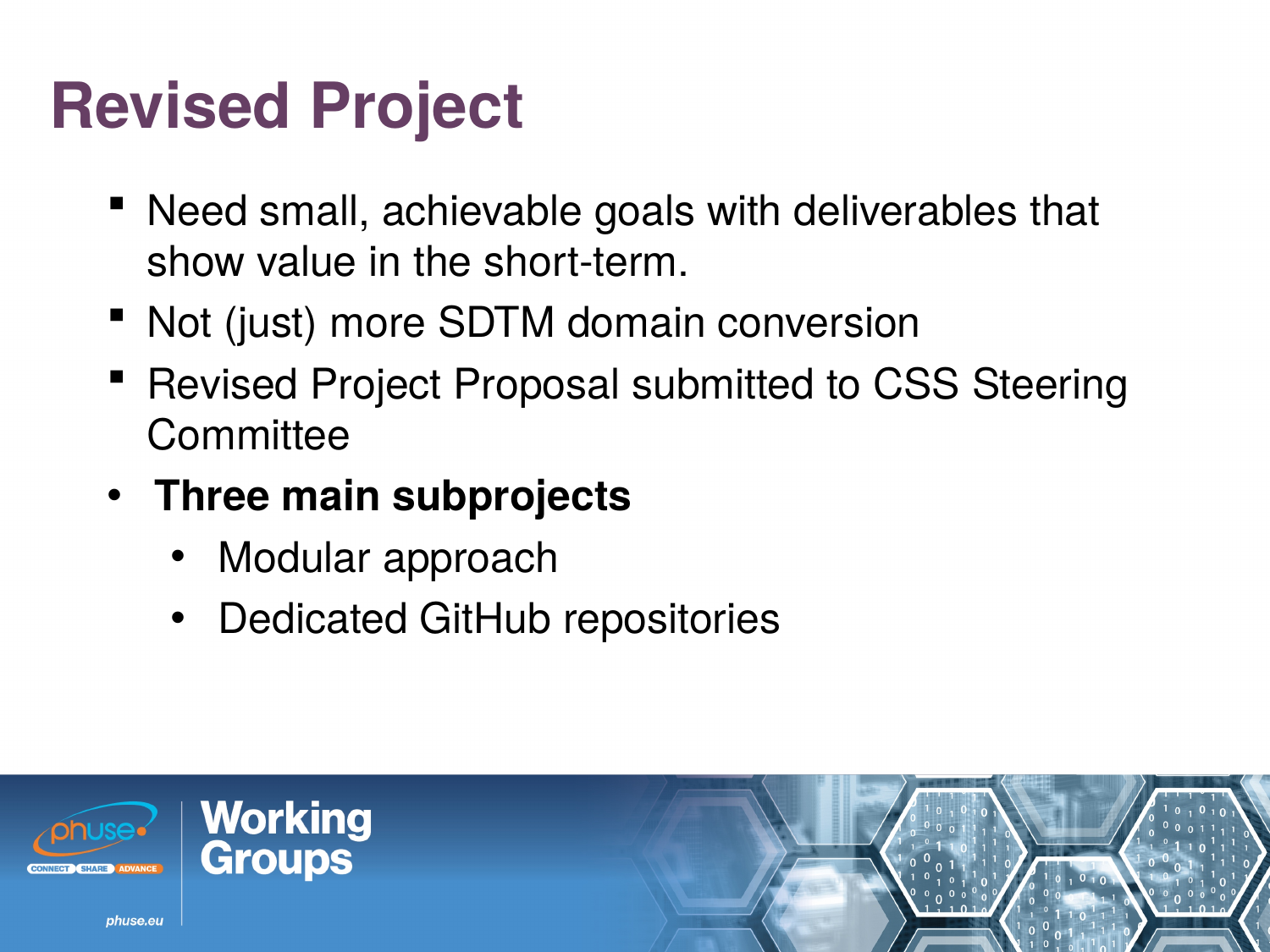

Revised Project
Need small, achievable goals with deliverables that show value in the short-term.
Not (just) more SDTM domain conversion
Revised Project Proposal submitted to CSS Steering Committee
Three main subprojects
Modular approach
Dedicated GitHub repositories